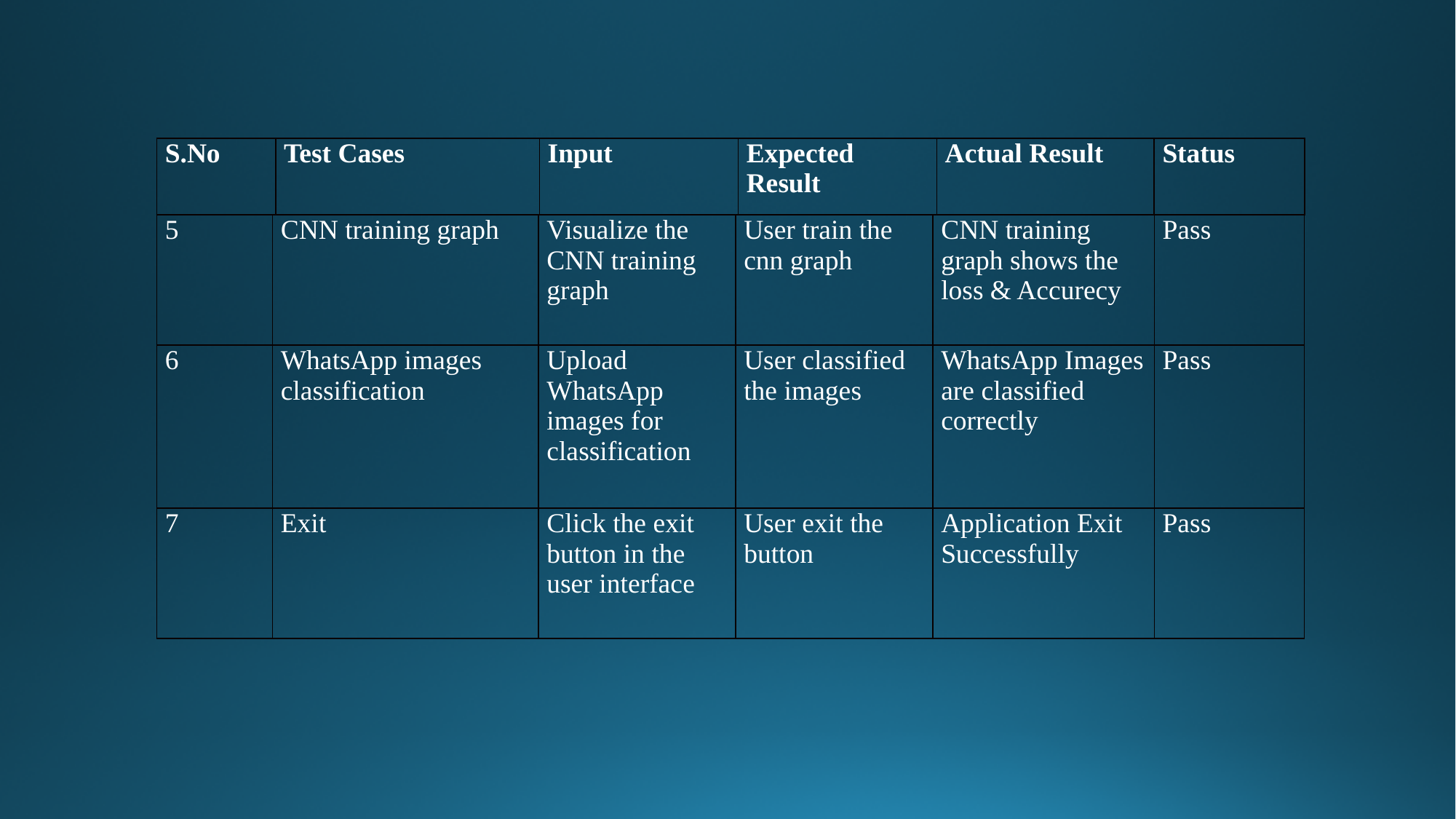

| S.No | Test Cases | Input | Expected Result | Actual Result | Status |
| --- | --- | --- | --- | --- | --- |
| 5 | CNN training graph | Visualize the CNN training graph | User train the cnn graph | CNN training graph shows the loss & Accurecy | Pass |
| --- | --- | --- | --- | --- | --- |
| 6 | WhatsApp images classification | Upload WhatsApp images for classification | User classified the images | WhatsApp Images are classified correctly | Pass |
| 7 | Exit | Click the exit button in the user interface | User exit the button | Application Exit Successfully | Pass |